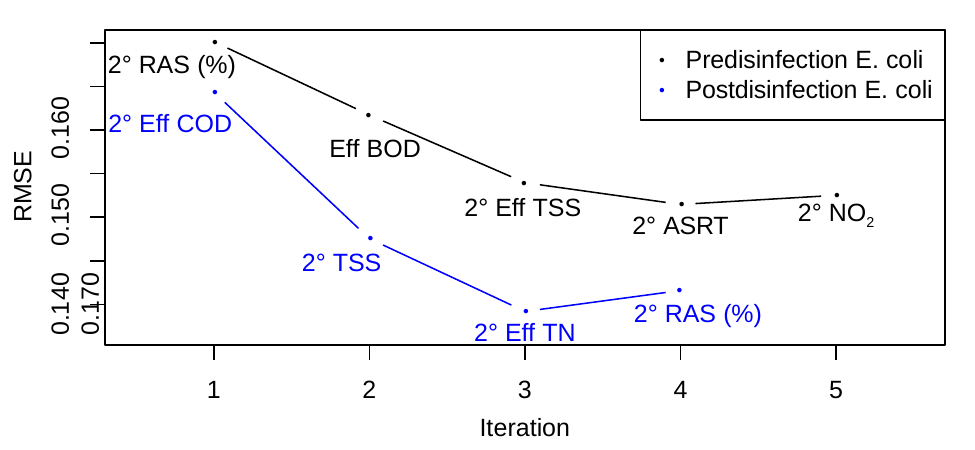

RMSE
0.140	0.150	0.160	0.170

●
Sec
●
2° RAS (%)
# Predisinfection E. coli  Postdisinfection E. coli

●
●

2° Eff COD
●

Eff BOD

●
●
2° NO2
2° Eff TSS
●
2° ASRT

●
2° TSS

●

2° RAS (%)
●
2° Eff TN

3
Iteration
1
2
4
5